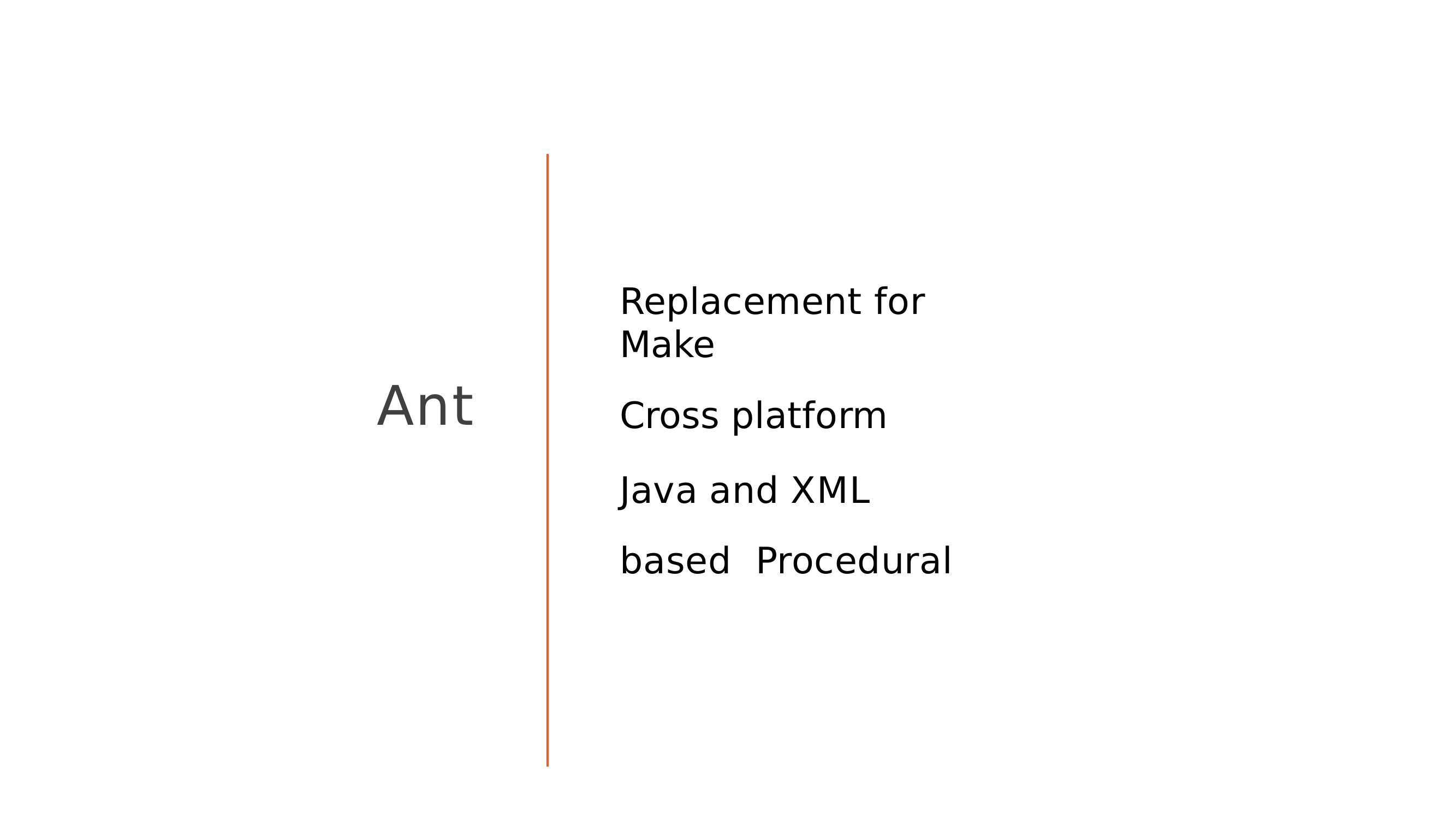

# Replacement for Make
Cross platform
Java and XML based  Procedural
Ant
9